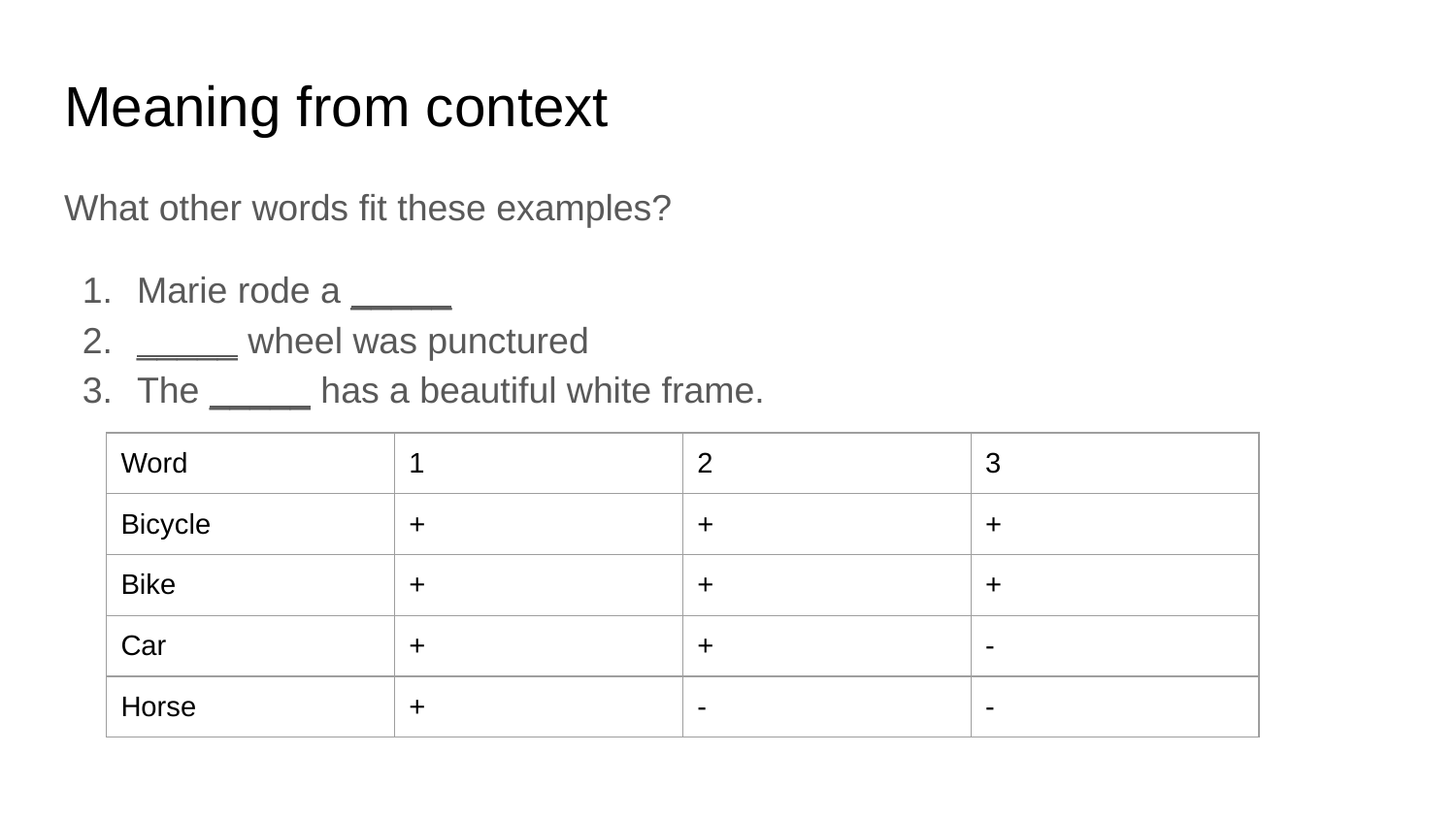

# Meaning from context
What other words fit these examples?
Marie rode a _____
_____ wheel was punctured
The _____ has a beautiful white frame.

| Word | 1 | 2 | 3 |
| --- | --- | --- | --- |
| Bicycle | + | + | + |
| Bike | + | + | + |
| Car | + | + | - |
| Horse | + | - | - |